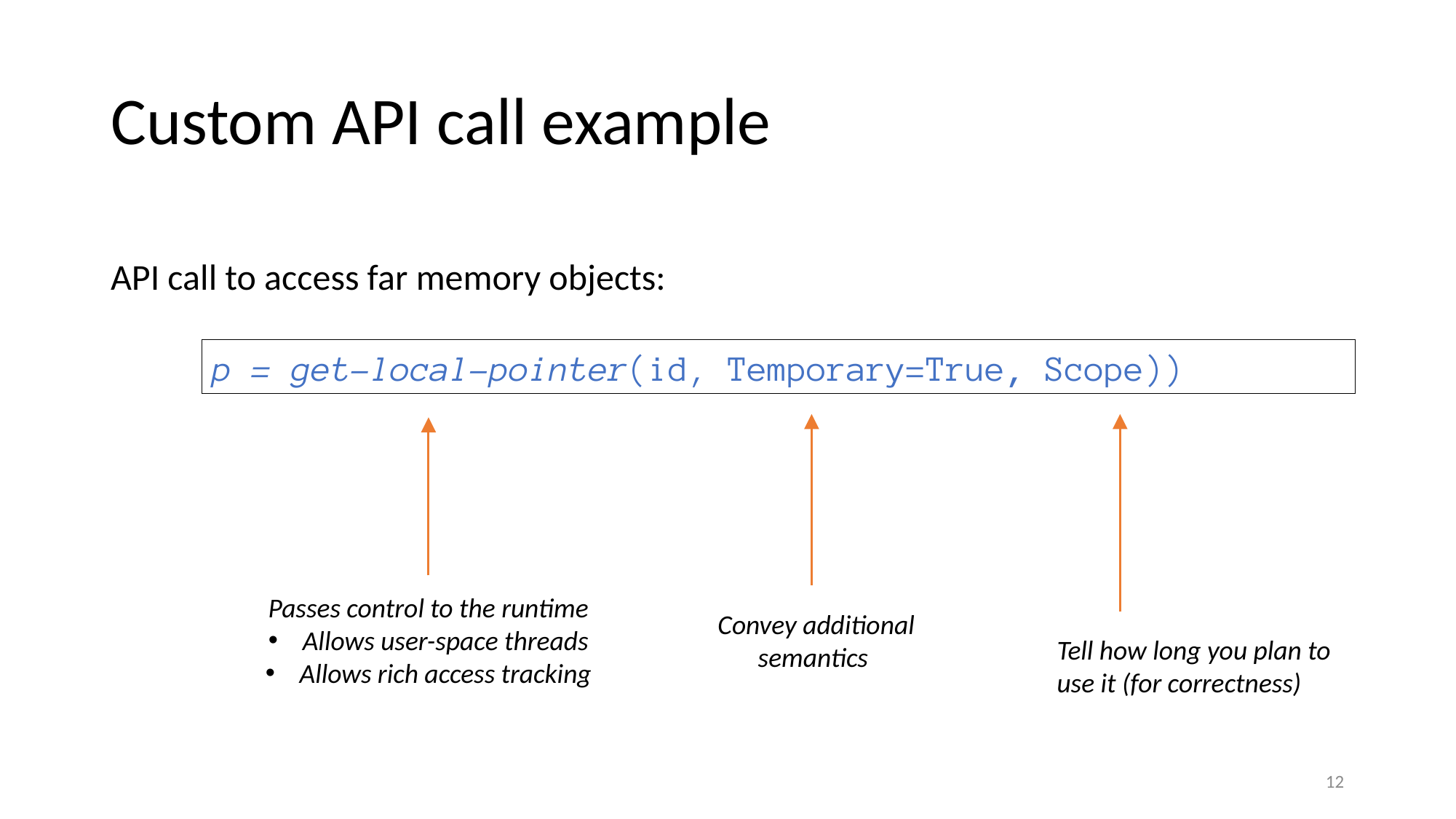

# Custom API call example
API call to access far memory objects:
p = get-local-pointer(id, Temporary=True, Scope))
Passes control to the runtime
Allows user-space threads
Allows rich access tracking

Convey additional semantics
Tell how long you plan to use it (for correctness)
12